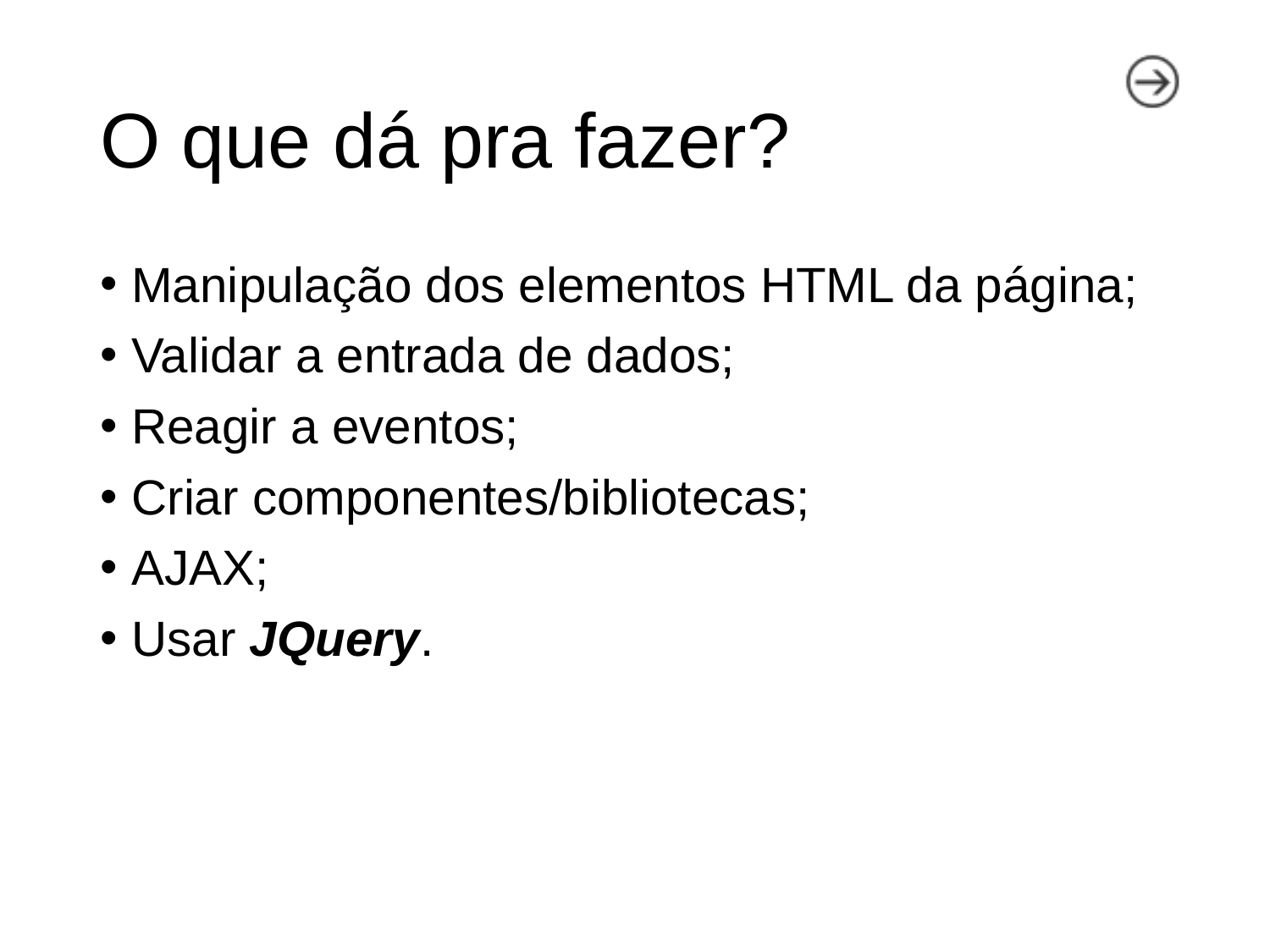

# O que dá pra fazer?
Manipulação dos elementos HTML da página;
Validar a entrada de dados;
Reagir a eventos;
Criar componentes/bibliotecas;
AJAX;
Usar JQuery.